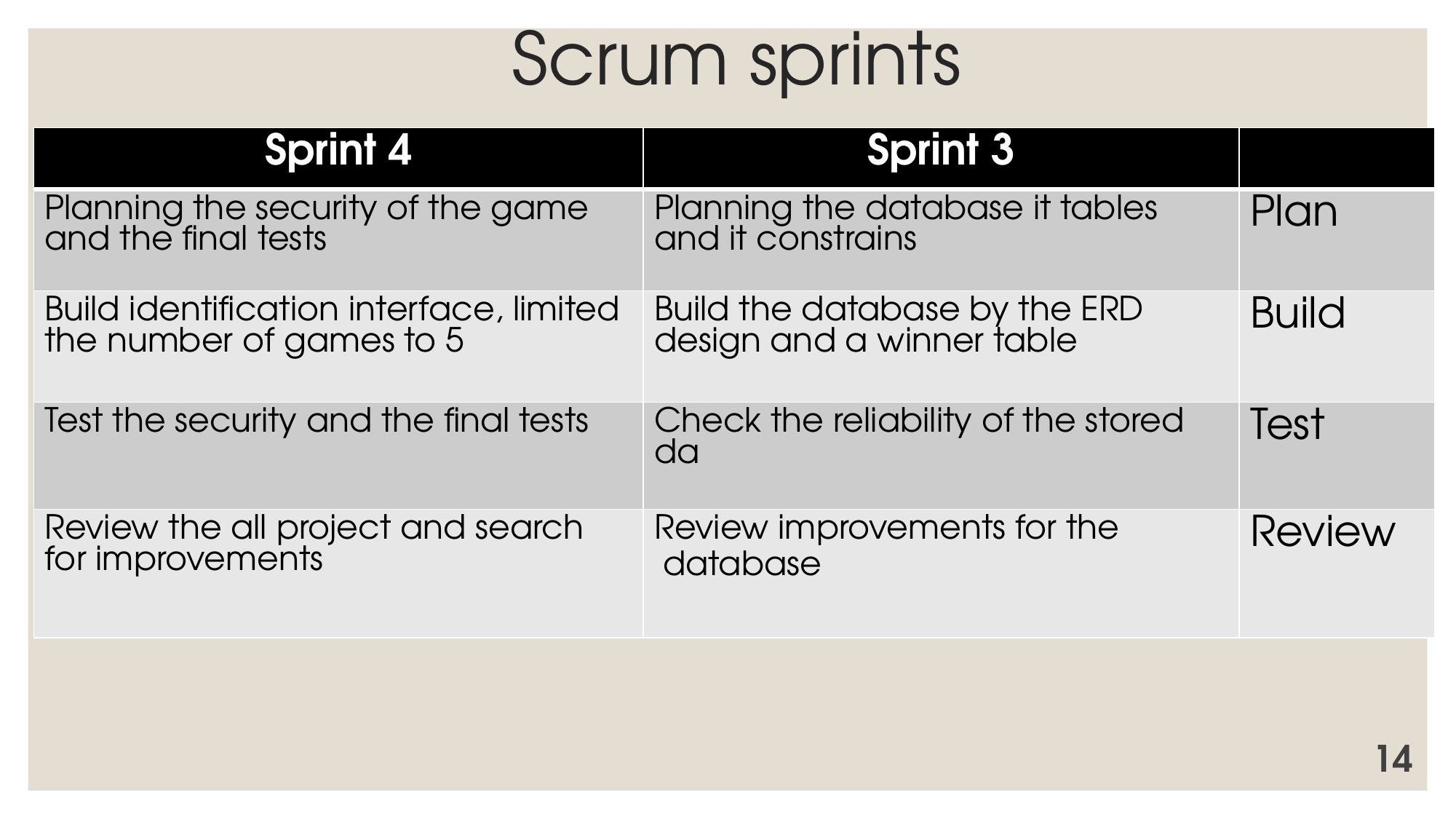

# Scrum sprints
| Sprint 4 | Sprint 3 |  |
| --- | --- | --- |
| Planning the security of the game and the final tests | Planning the database it tables and it constrains | Plan |
| Build identification interface, limited the number of games to 5 | Build the database by the ERD design and a winner table | Build |
| Test the security and the final tests | Check the reliability of the stored da | Test |
| Review the all project and search for improvements | Review improvements for the database | Review |
14